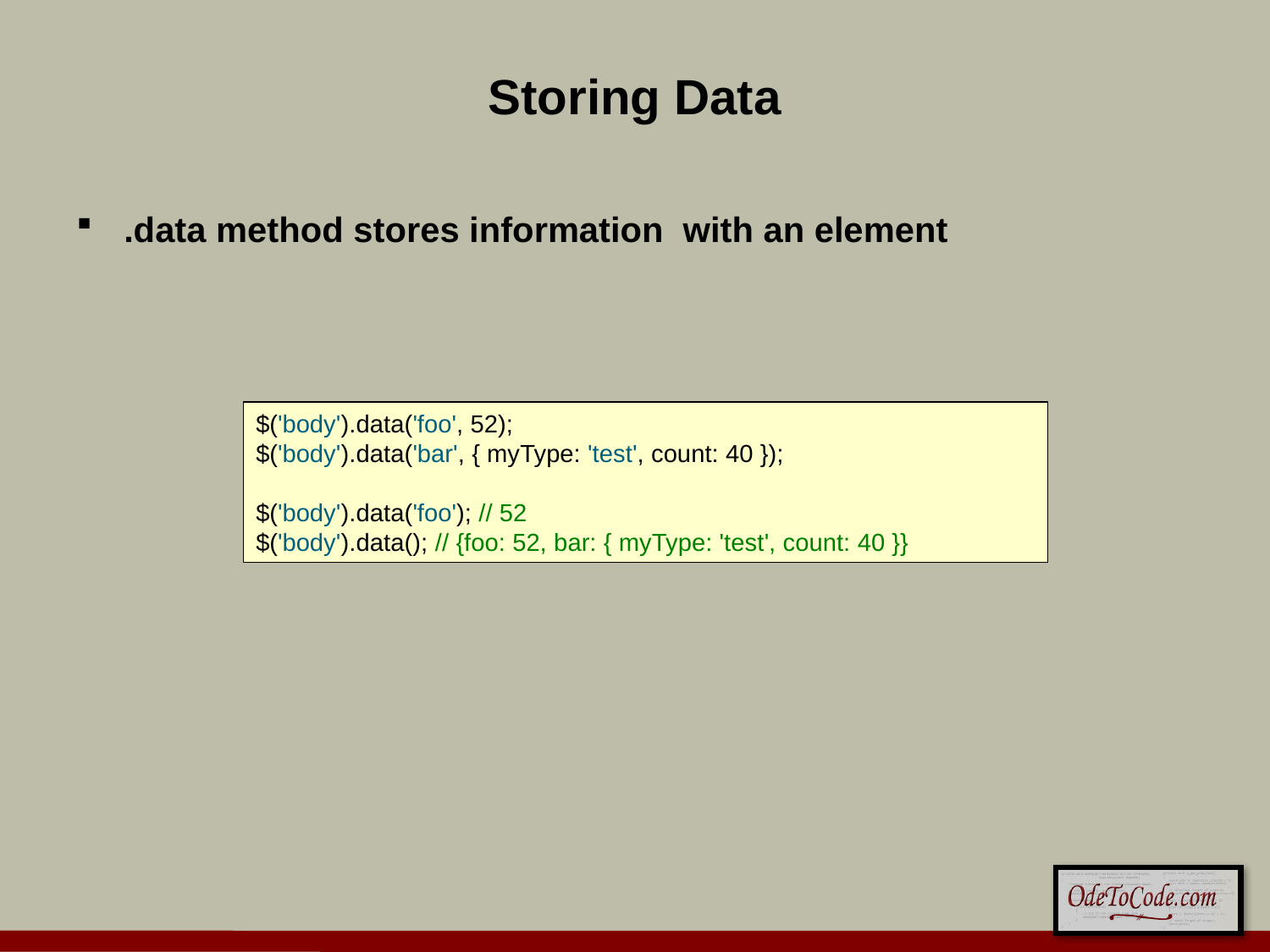

# Storing Data
.data method stores information  with an element
$('body').data('foo', 52);
$('body').data('bar', { myType: 'test', count: 40 });
$('body').data('foo'); // 52
$('body').data(); // {foo: 52, bar: { myType: 'test', count: 40 }}